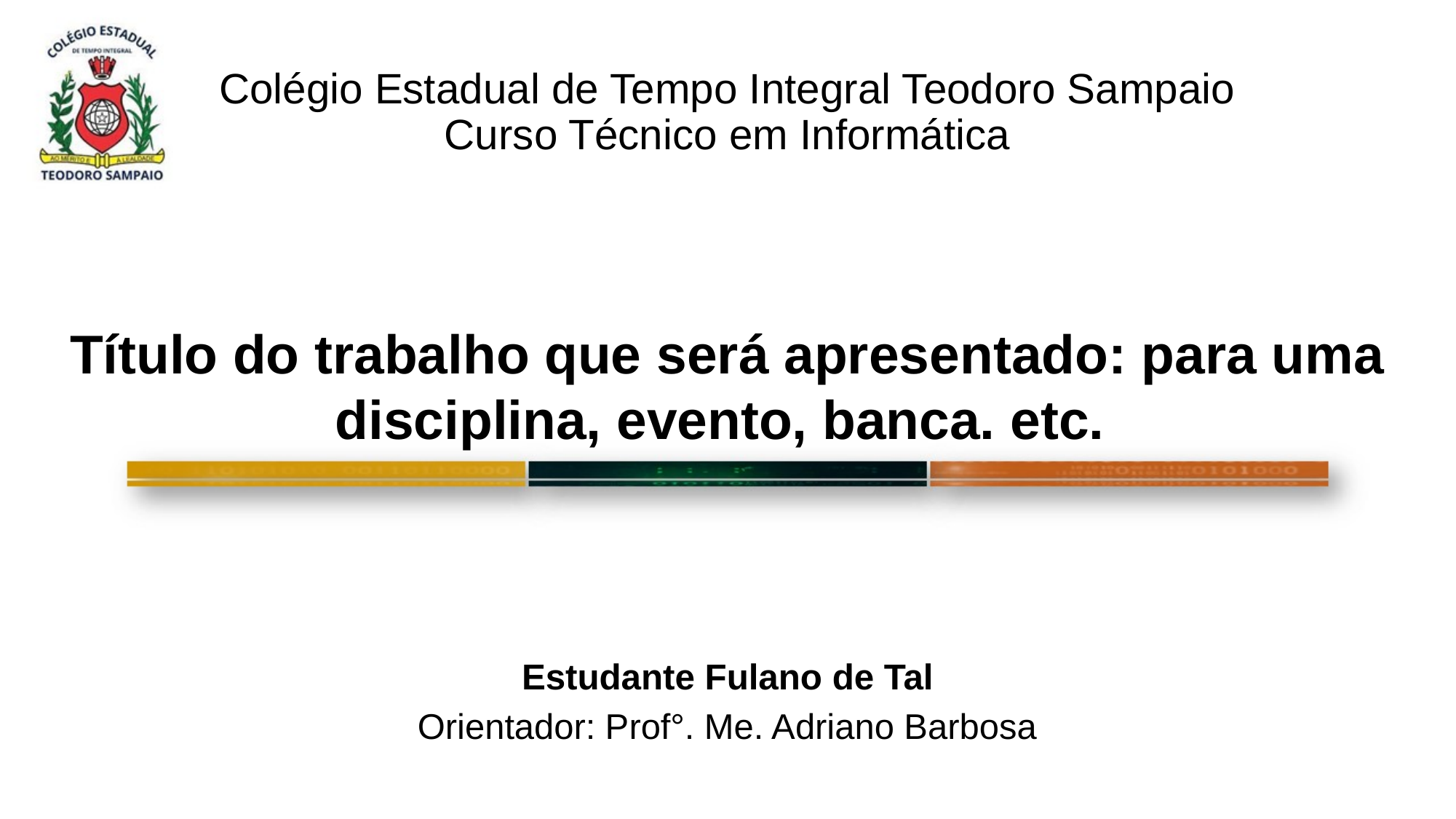

# Colégio Estadual de Tempo Integral Teodoro Sampaio Curso Técnico em Informática
Título do trabalho que será apresentado: para uma disciplina, evento, banca. etc.
Estudante Fulano de Tal
Orientador: Prof°. Me. Adriano Barbosa